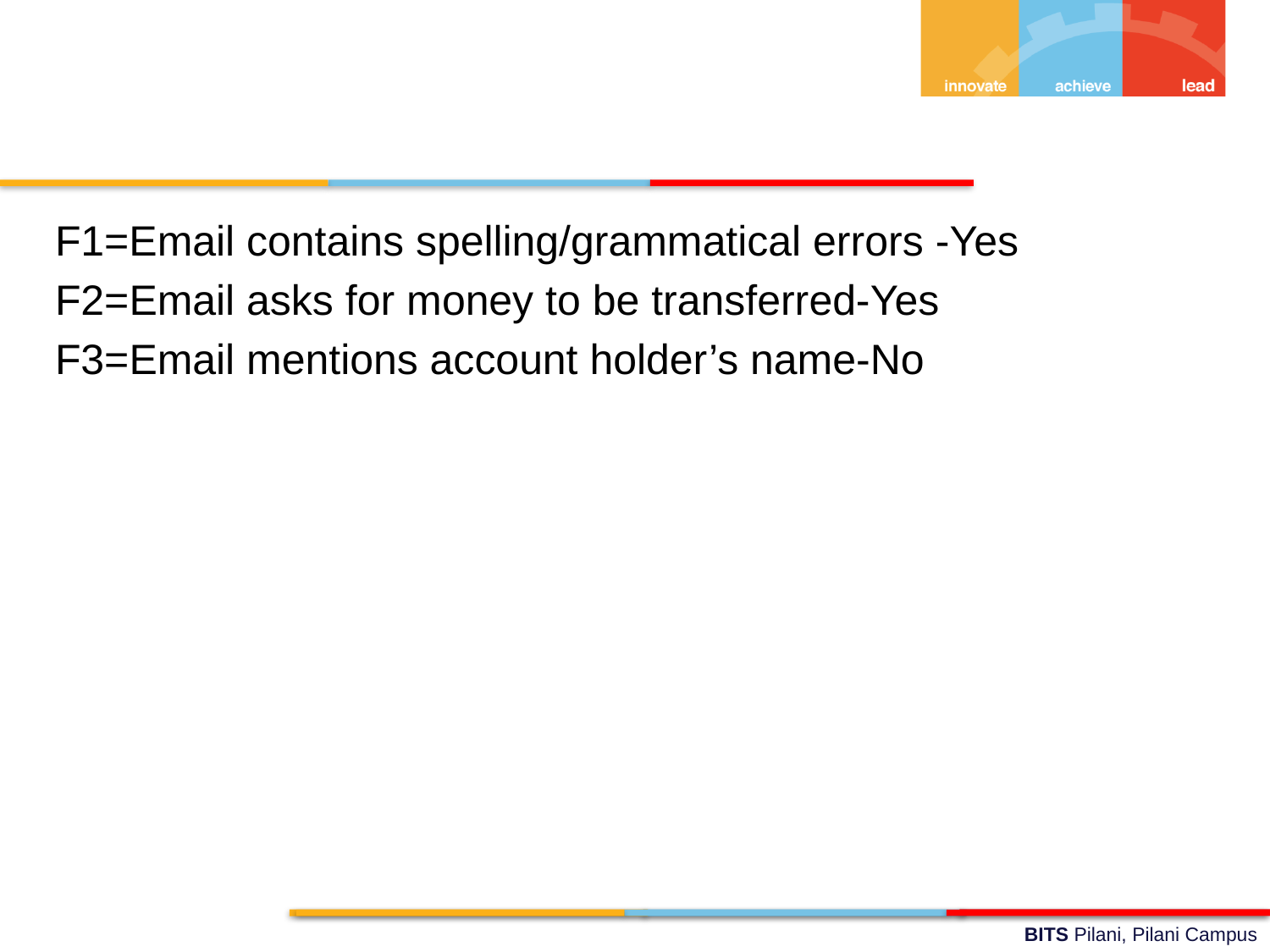

F1=Email contains spelling/grammatical errors -Yes
F2=Email asks for money to be transferred-Yes
F3=Email mentions account holder’s name-No